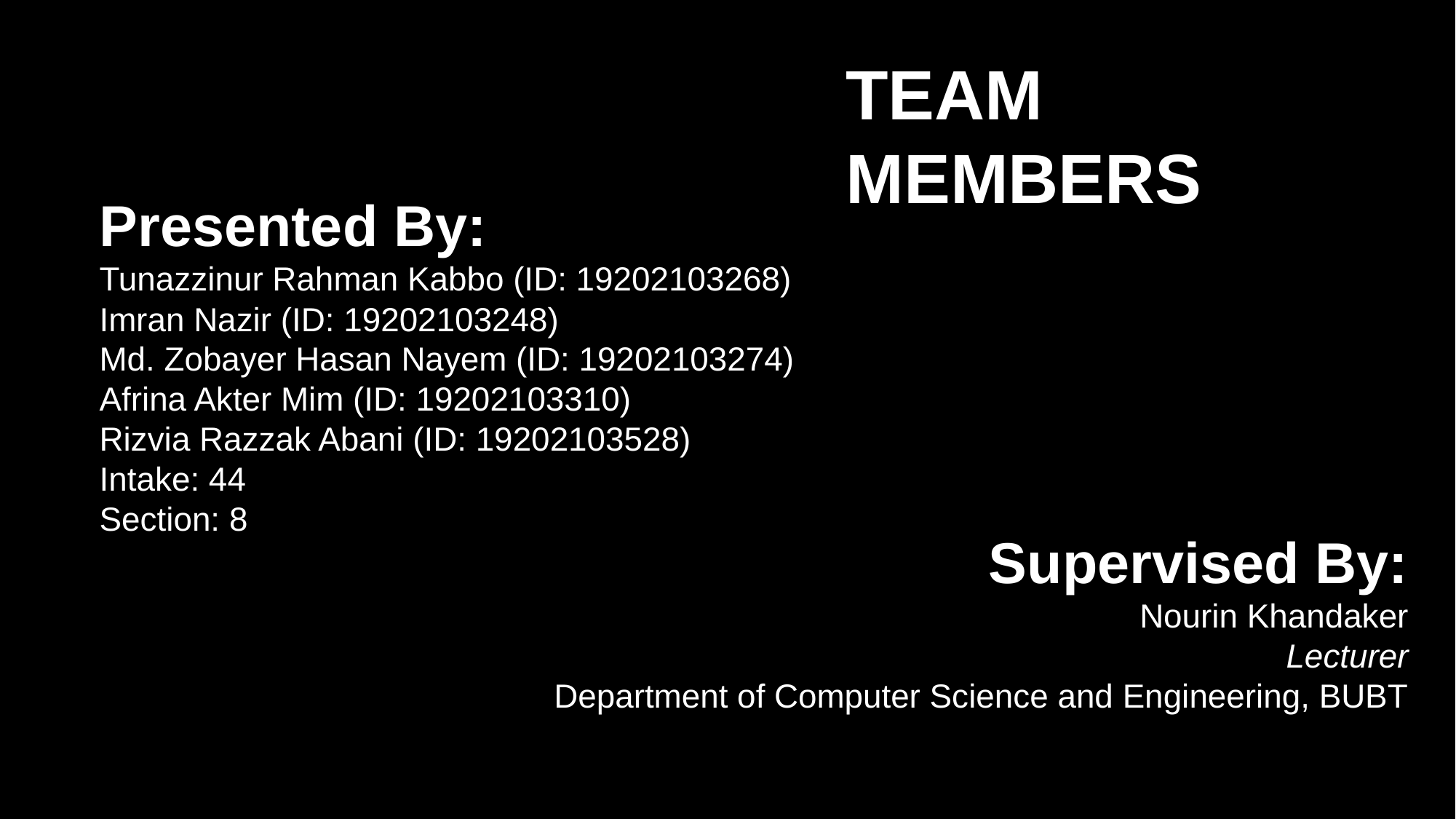

TEAM MEMBERS
Presented By:
Tunazzinur Rahman Kabbo (ID: 19202103268)
Imran Nazir (ID: 19202103248)
Md. Zobayer Hasan Nayem (ID: 19202103274)
Afrina Akter Mim (ID: 19202103310)
Rizvia Razzak Abani (ID: 19202103528)
Intake: 44
Section: 8
Supervised By:
Nourin Khandaker
Lecturer
Department of Computer Science and Engineering, BUBT